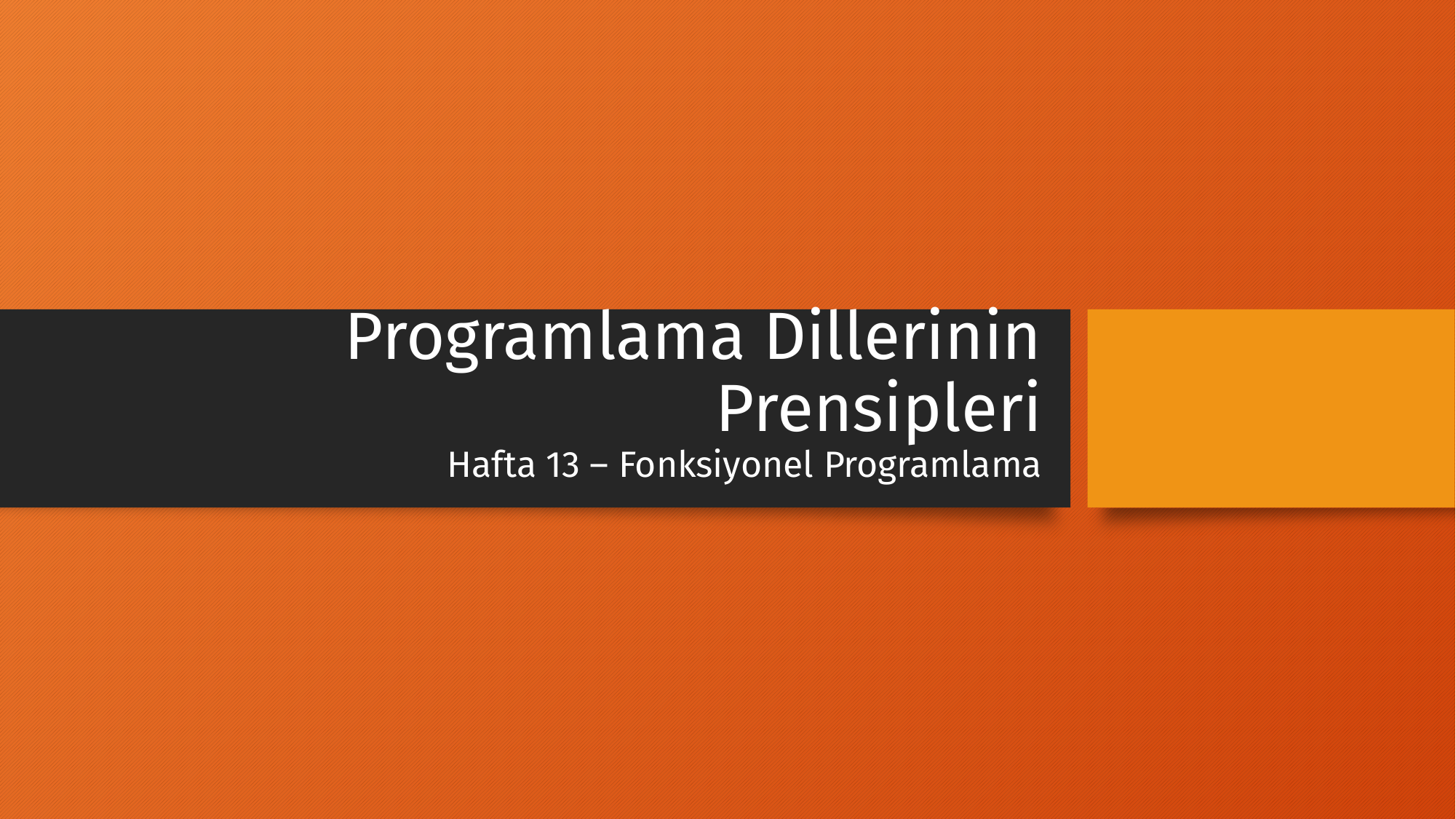

# Programlama Dillerinin Prensipleri Hafta 13 – Fonksiyonel Programlama